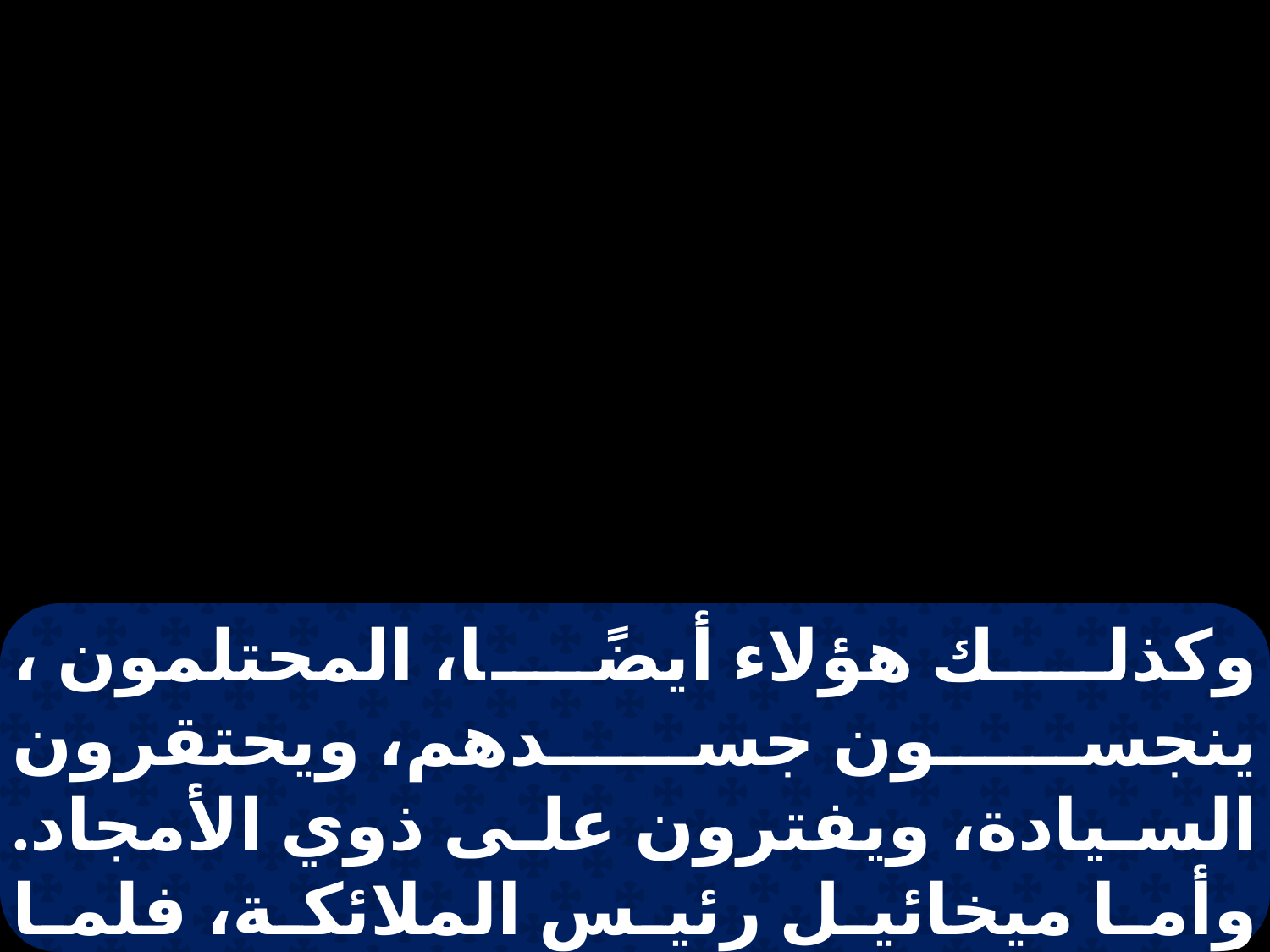

وكذلك هؤلاء أيضًا، المحتلمون ، ينجسون جسدهم، ويحتقرون السيادة، ويفترون على ذوي الأمجاد. وأما ميخائيل رئيس الملائكة، فلما قاوم إبليس وتكلم عن جسد موسى، لم يجسر أن يورد حكم افتراء عليه،